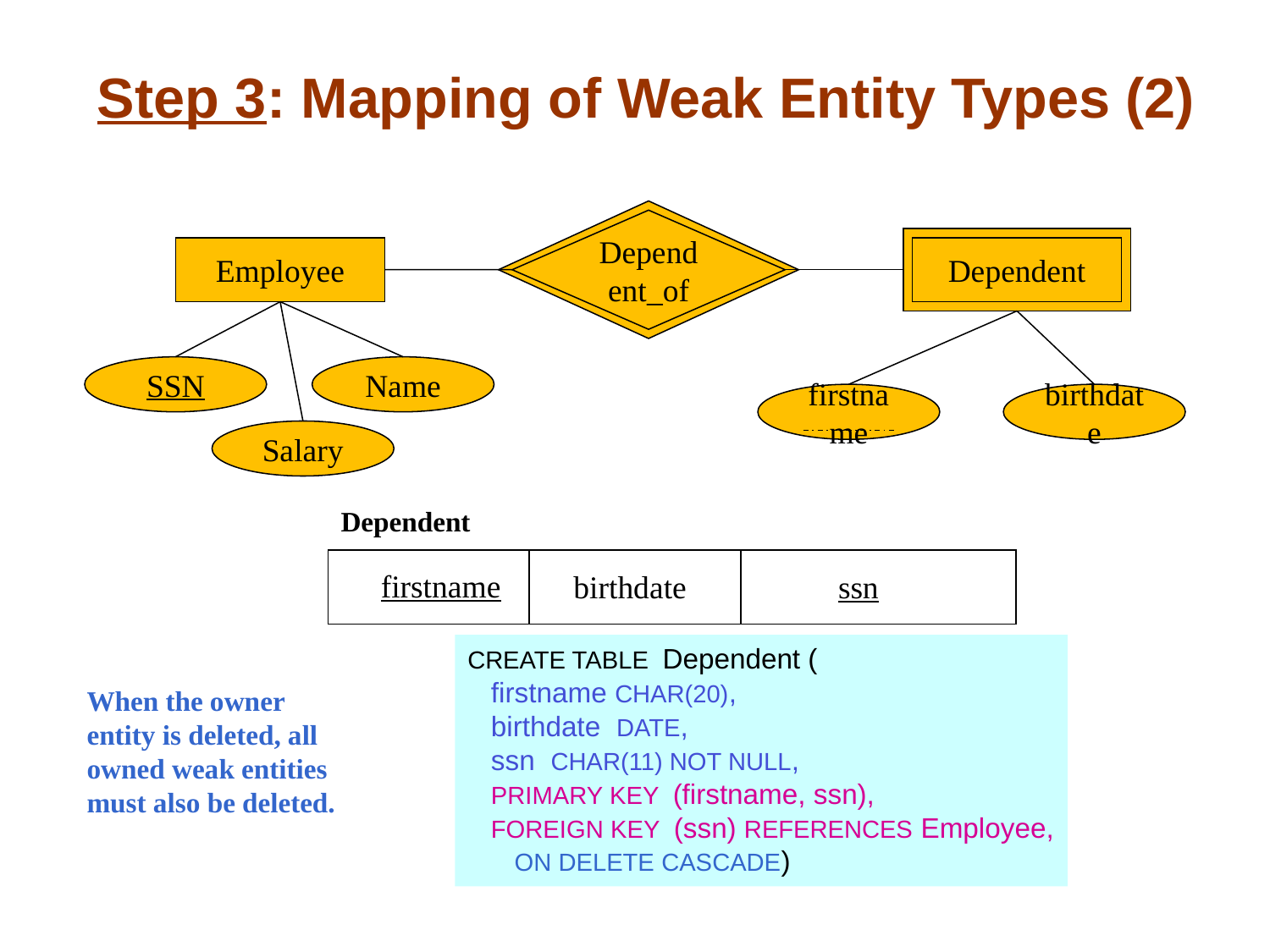

# Step 3: Mapping of Weak Entity Types (2)

Dependent_of

Dependent
Employee
SSN
Name
firstname
birthdate
Salary
Dependent

firstname
birthdate
ssn
CREATE TABLE  Dependent (
   firstname CHAR(20),
   birthdate  DATE,
   ssn  CHAR(11) NOT NULL,
   PRIMARY KEY  (firstname, ssn),
   FOREIGN KEY  (ssn) REFERENCES Employee,
      ON DELETE CASCADE)
When the owner entity is deleted, all owned weak entities must also be deleted.